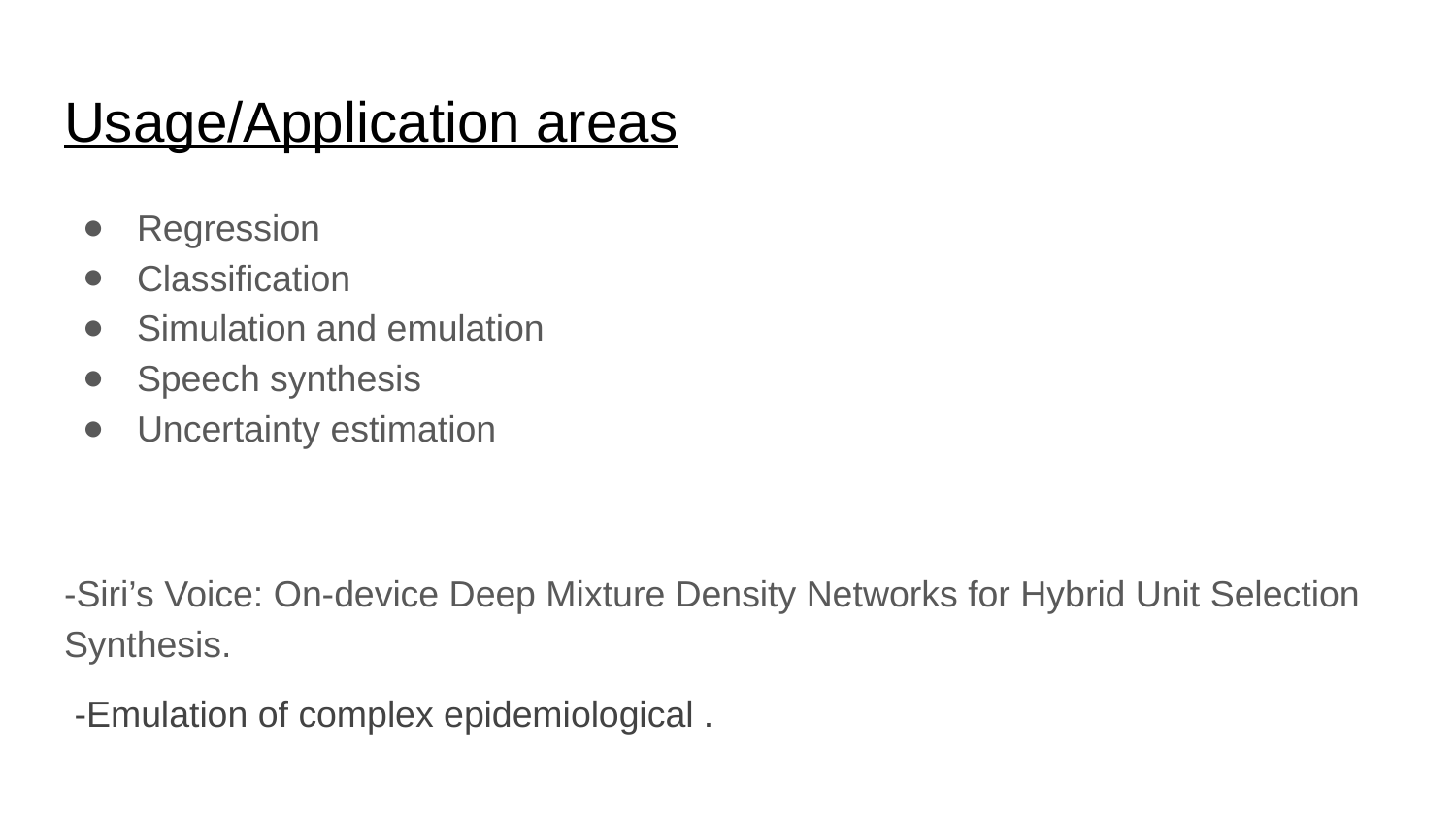

# Usage/Application areas
Regression
Classification
Simulation and emulation
Speech synthesis
Uncertainty estimation

-Siri’s Voice: On-device Deep Mixture Density Networks for Hybrid Unit Selection Synthesis.
 -Emulation of complex epidemiological .